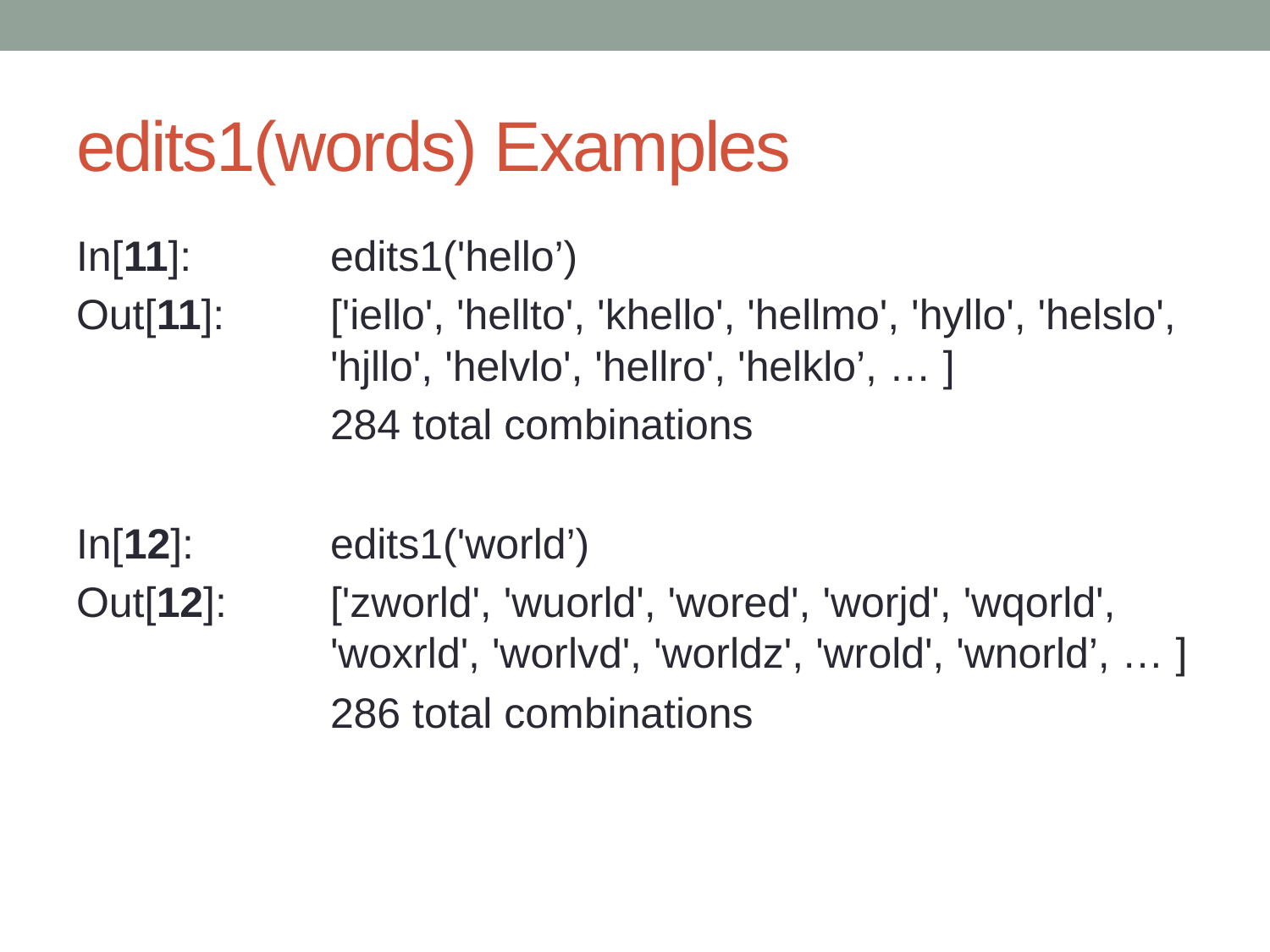

# edits1(words) Examples
In[11]:		edits1('hello’)
Out[11]: 	['iello', 'hellto', 'khello', 'hellmo', 'hyllo', 'helslo', 		'hjllo', 'helvlo', 'hellro', 'helklo’, … ]
		284 total combinations

In[12]:		edits1('world’)
Out[12]: 	['zworld', 'wuorld', 'wored', 'worjd', 'wqorld', 		'woxrld', 'worlvd', 'worldz', 'wrold', 'wnorld’, … ]
		286 total combinations